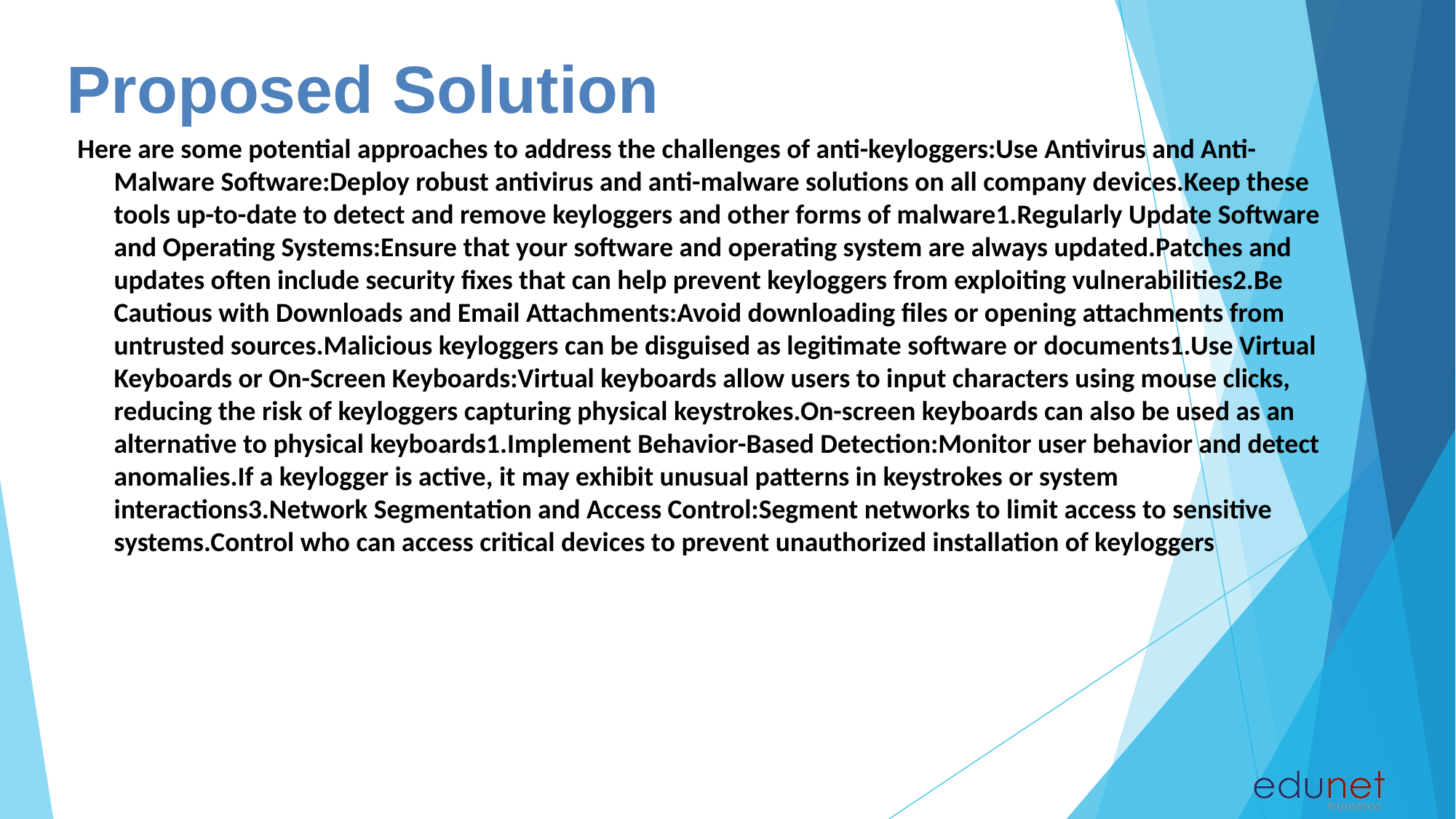

# Proposed Solution
Here are some potential approaches to address the challenges of anti-keyloggers:Use Antivirus and Anti-Malware Software:Deploy robust antivirus and anti-malware solutions on all company devices.Keep these tools up-to-date to detect and remove keyloggers and other forms of malware1.Regularly Update Software and Operating Systems:Ensure that your software and operating system are always updated.Patches and updates often include security fixes that can help prevent keyloggers from exploiting vulnerabilities2.Be Cautious with Downloads and Email Attachments:Avoid downloading files or opening attachments from untrusted sources.Malicious keyloggers can be disguised as legitimate software or documents1.Use Virtual Keyboards or On-Screen Keyboards:Virtual keyboards allow users to input characters using mouse clicks, reducing the risk of keyloggers capturing physical keystrokes.On-screen keyboards can also be used as an alternative to physical keyboards1.Implement Behavior-Based Detection:Monitor user behavior and detect anomalies.If a keylogger is active, it may exhibit unusual patterns in keystrokes or system interactions3.Network Segmentation and Access Control:Segment networks to limit access to sensitive systems.Control who can access critical devices to prevent unauthorized installation of keyloggers